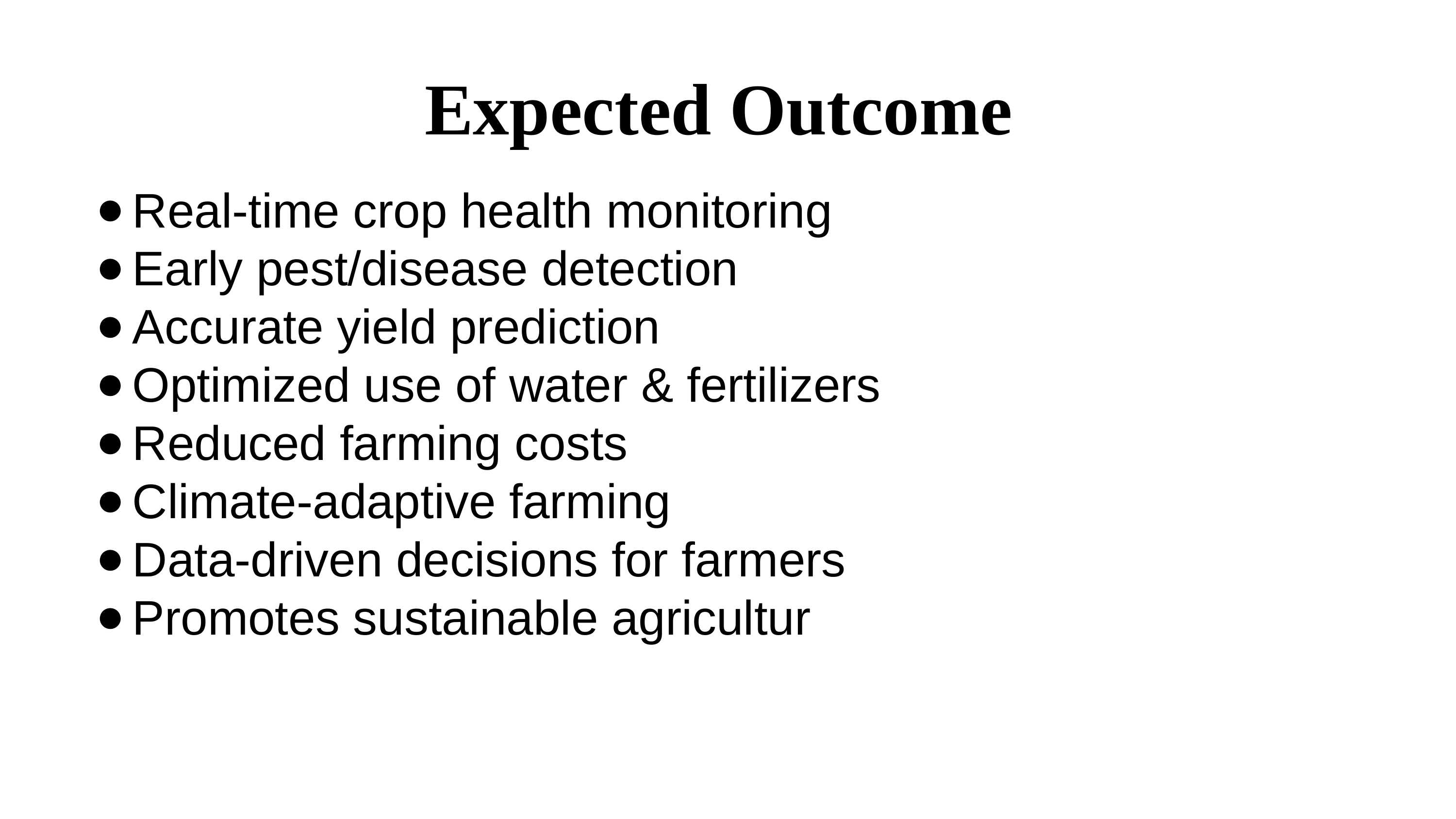

# Expected Outcome
Real-time crop health monitoring
Early pest/disease detection
Accurate yield prediction
Optimized use of water & fertilizers
Reduced farming costs
Climate-adaptive farming
Data-driven decisions for farmers
Promotes sustainable agricultur